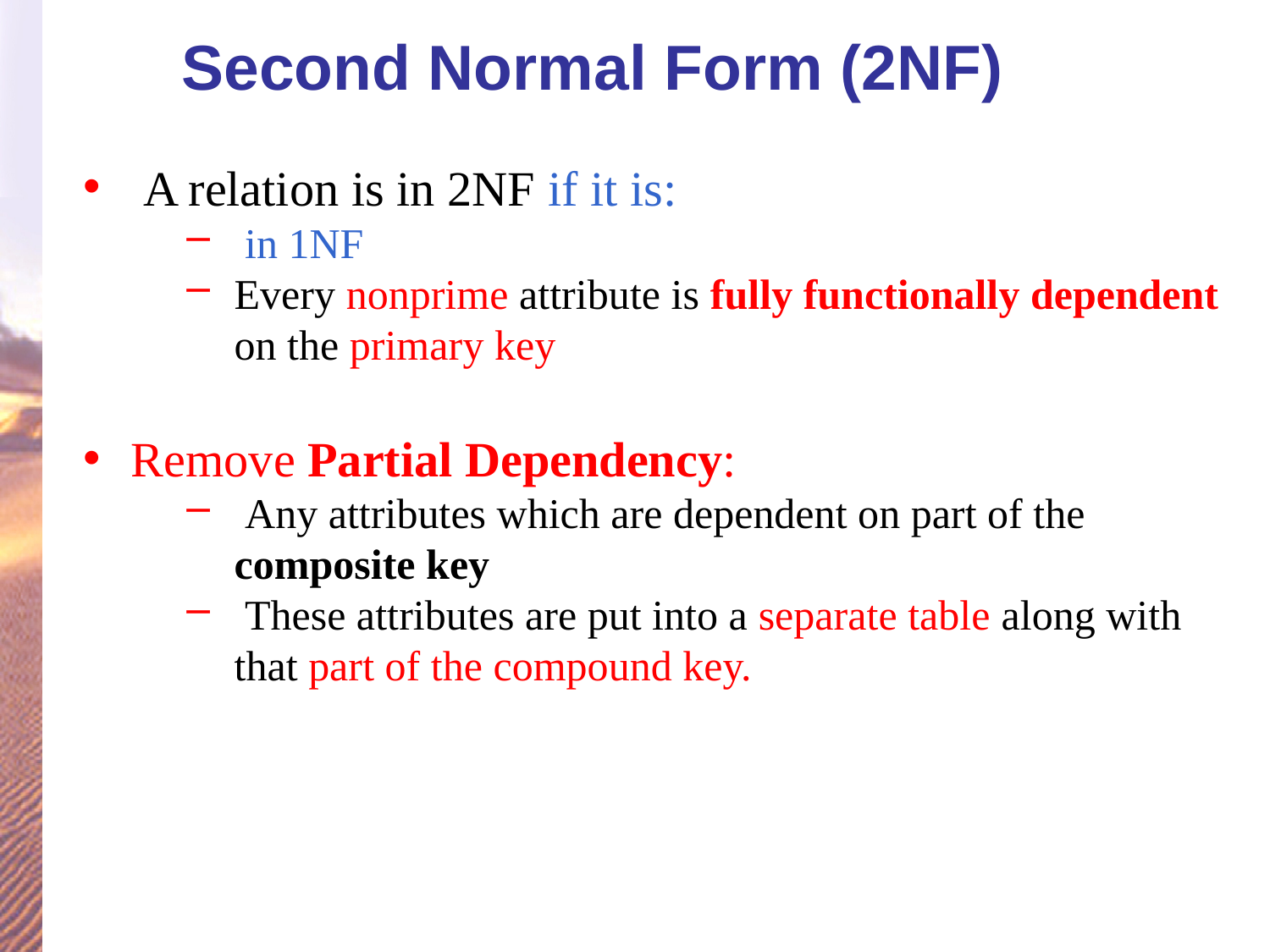

Second Normal Form (2NF)
 A relation is in 2NF if it is:
 in 1NF
Every nonprime attribute is fully functionally dependent on the primary key

Remove Partial Dependency:
 Any attributes which are dependent on part of the composite key
 These attributes are put into a separate table along with that part of the compound key.

30